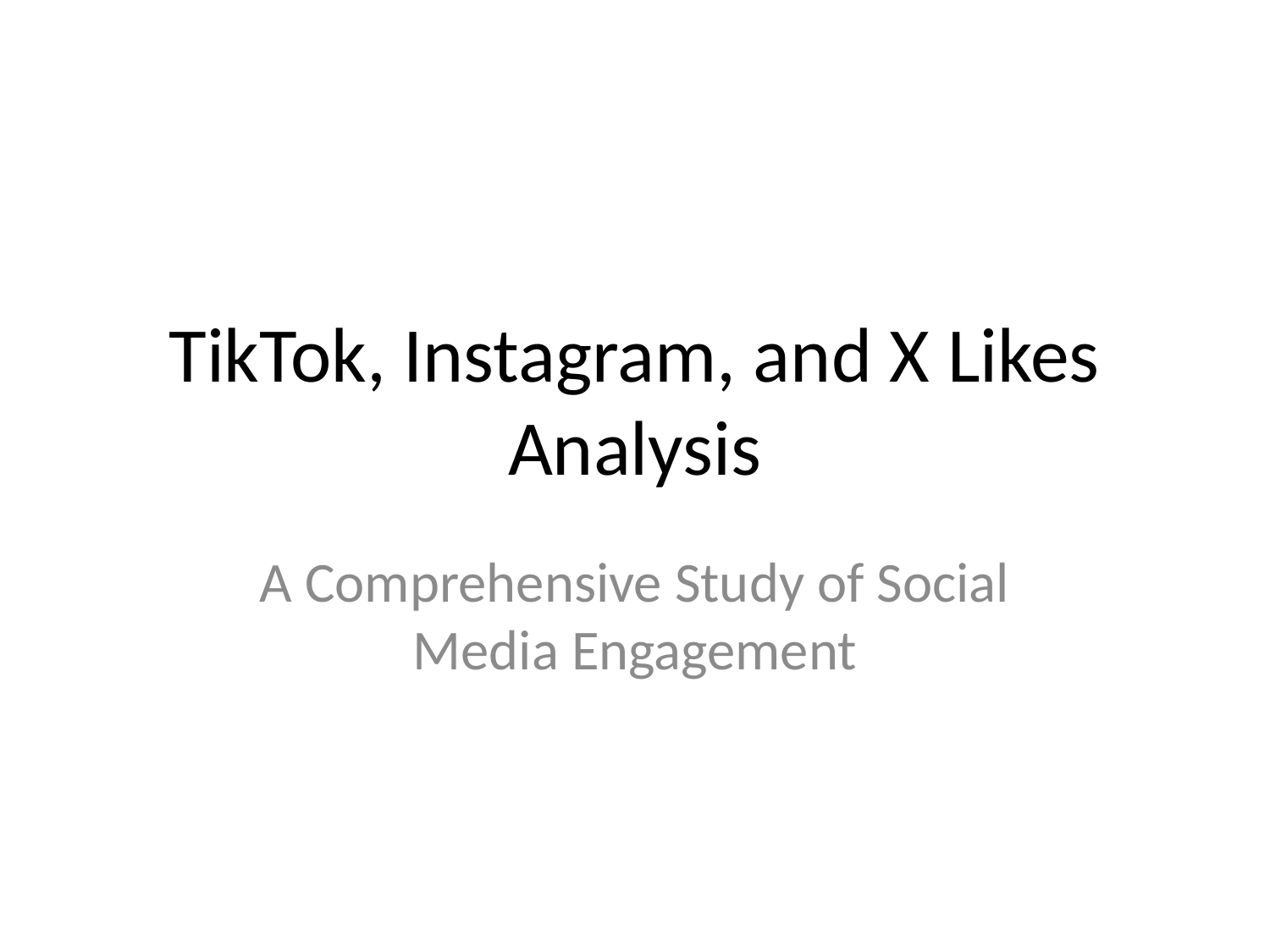

# TikTok, Instagram, and X Likes Analysis
A Comprehensive Study of Social Media Engagement